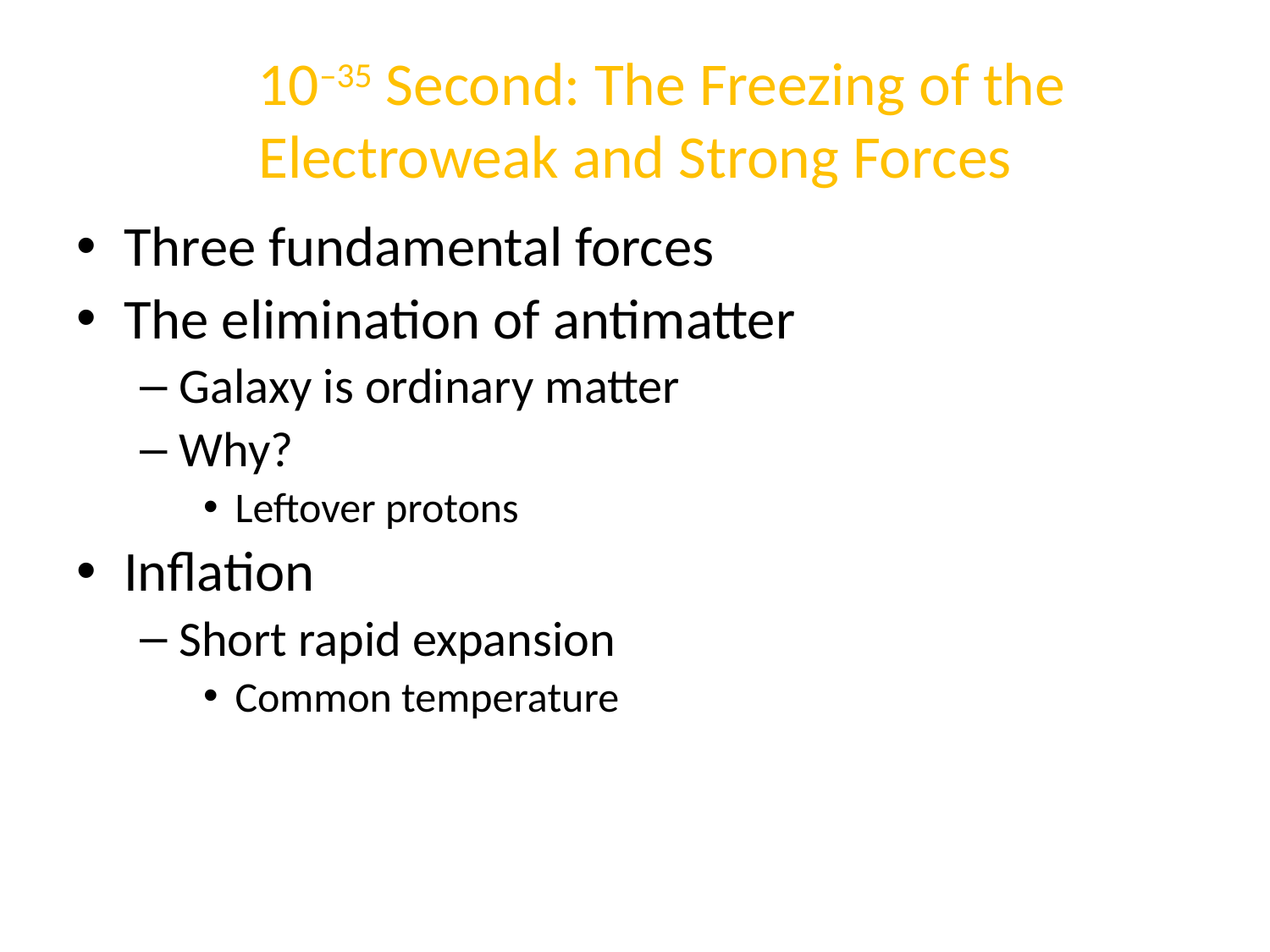

# 10–35 Second: The Freezing of the Electroweak and Strong Forces
Three fundamental forces
The elimination of antimatter
Galaxy is ordinary matter
Why?
Leftover protons
Inflation
Short rapid expansion
Common temperature